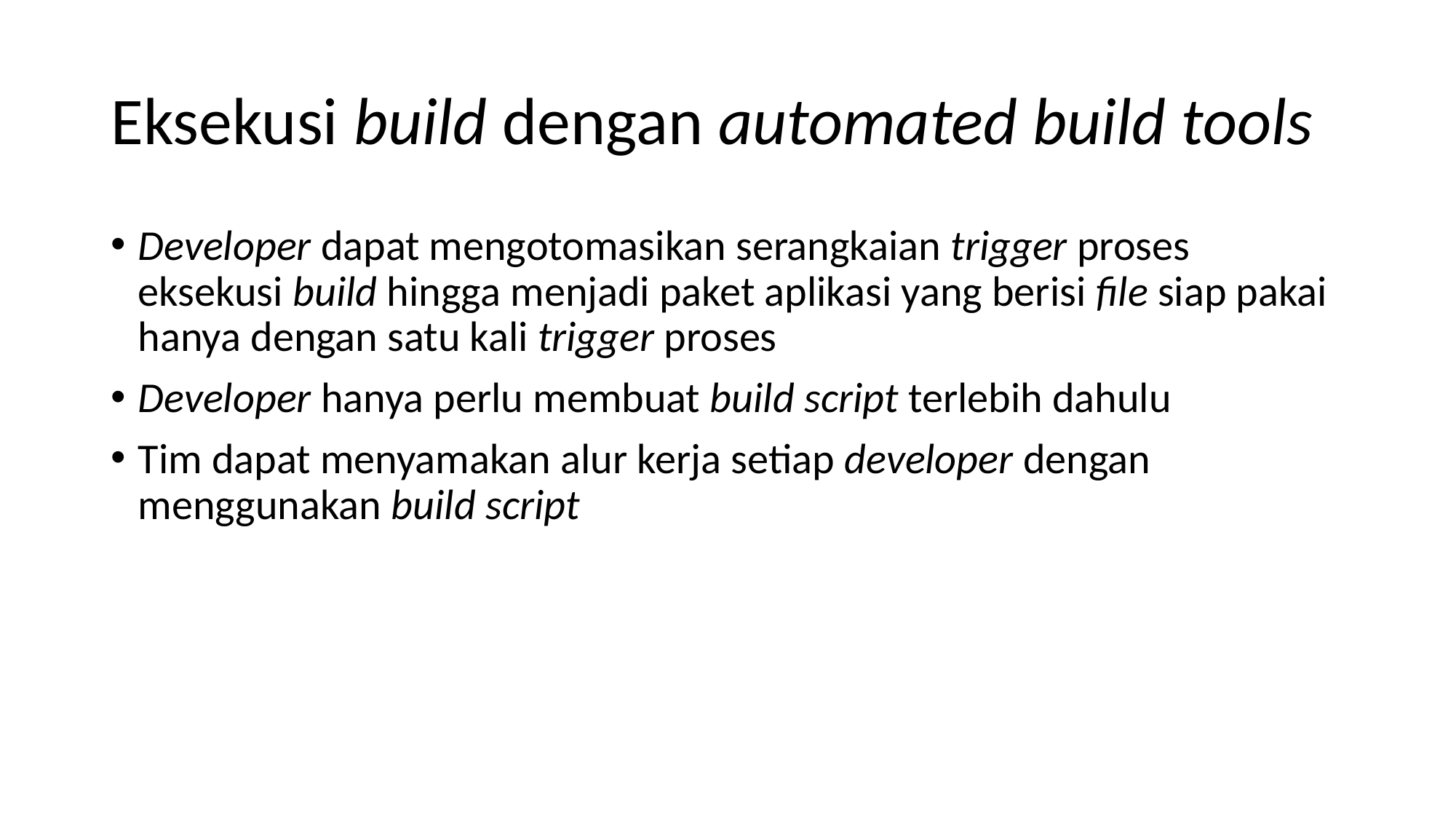

# Eksekusi build dengan automated build tools
Developer dapat mengotomasikan serangkaian trigger proses eksekusi build hingga menjadi paket aplikasi yang berisi file siap pakai hanya dengan satu kali trigger proses
Developer hanya perlu membuat build script terlebih dahulu
Tim dapat menyamakan alur kerja setiap developer dengan menggunakan build script